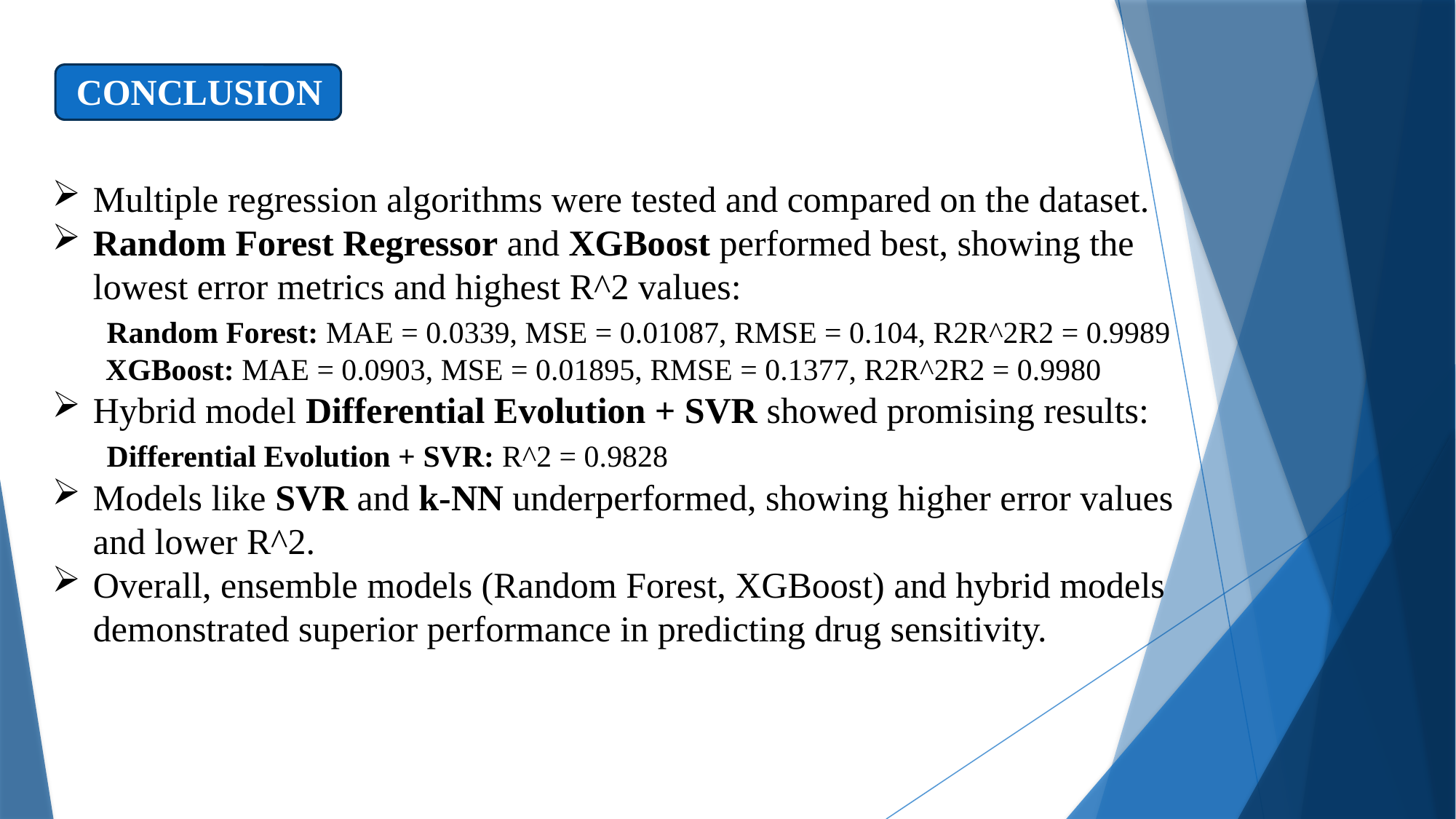

CONCLUSION

Multiple regression algorithms were tested and compared on the dataset.
Random Forest Regressor and XGBoost performed best, showing the lowest error metrics and highest R^2 values:
      Random Forest: MAE = 0.0339, MSE = 0.01087, RMSE = 0.104, R2R^2R2 = 0.9989
       XGBoost: MAE = 0.0903, MSE = 0.01895, RMSE = 0.1377, R2R^2R2 = 0.9980
Hybrid model Differential Evolution + SVR showed promising results:
      Differential Evolution + SVR: R^2 = 0.9828
Models like SVR and k-NN underperformed, showing higher error values and lower R^2.
Overall, ensemble models (Random Forest, XGBoost) and hybrid models demonstrated superior performance in predicting drug sensitivity.